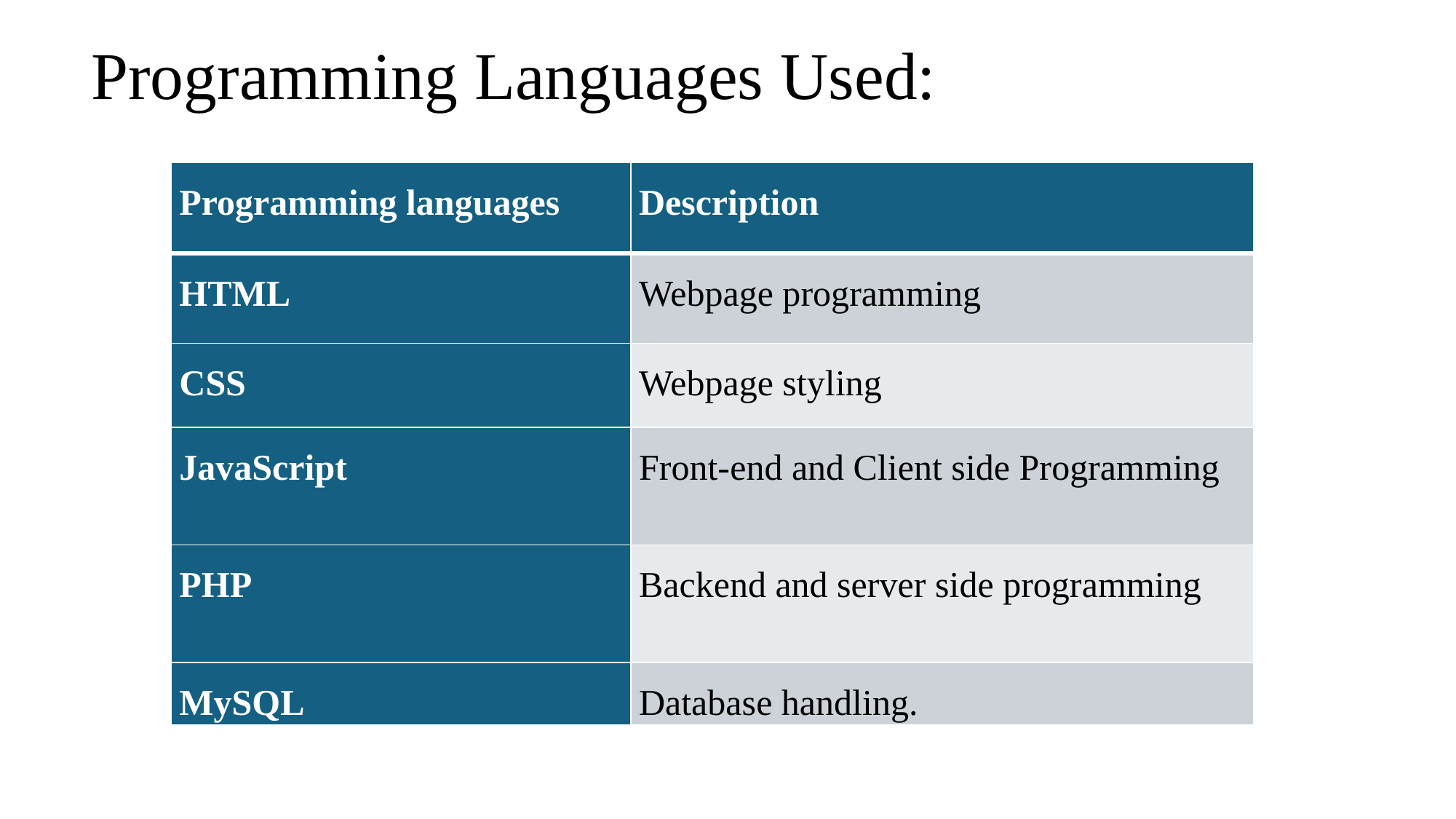

# Programming Languages Used:
| Programming languages | Description |
| --- | --- |
| HTML | Webpage programming |
| CSS | Webpage styling |
| JavaScript | Front-end and Client side Programming |
| PHP | Backend and server side programming |
| MySQL | Database handling. |